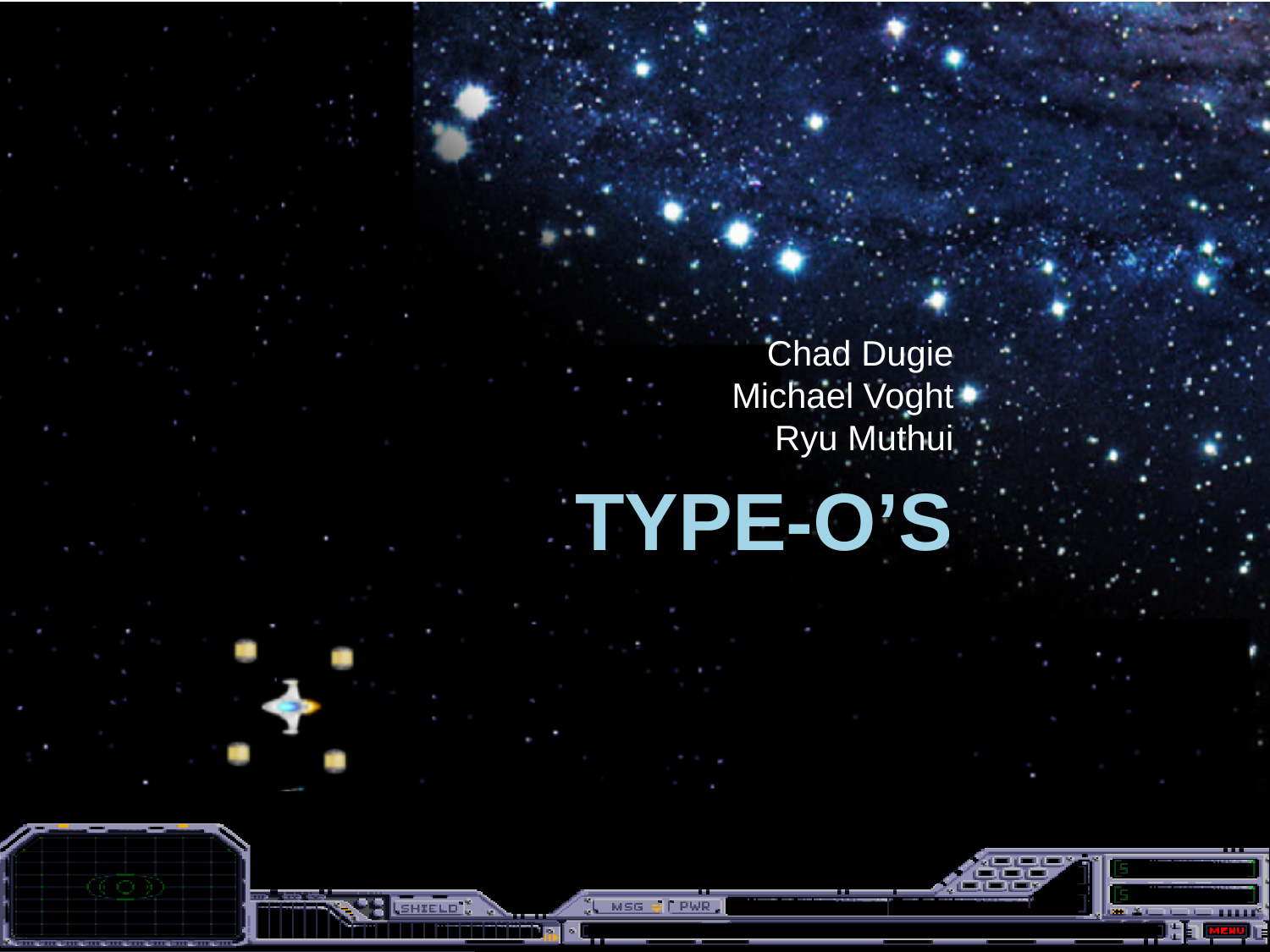

Chad Dugie
Michael Voght
Ryu Muthui
# Type-O’s